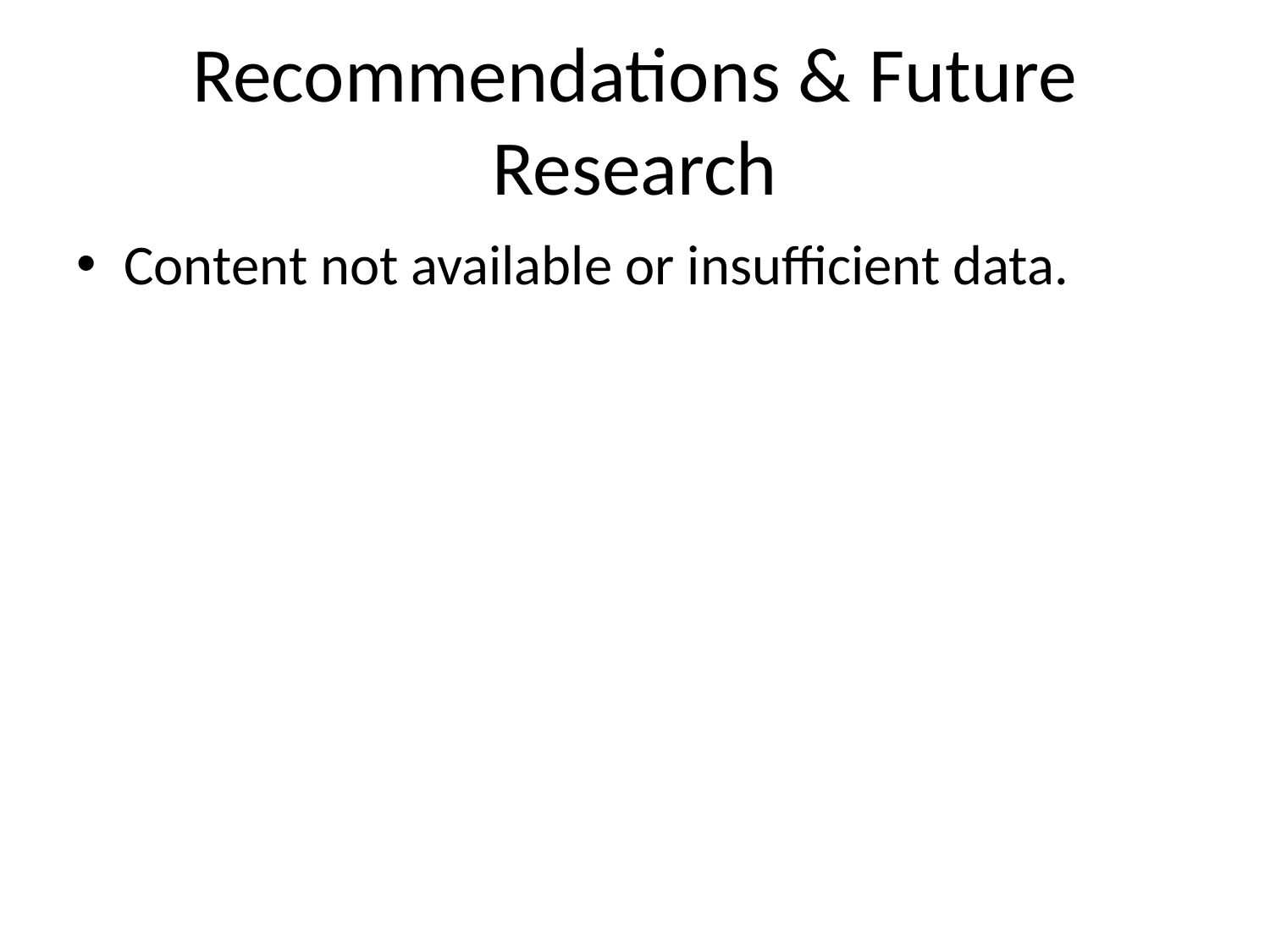

# Recommendations & Future Research
Content not available or insufficient data.